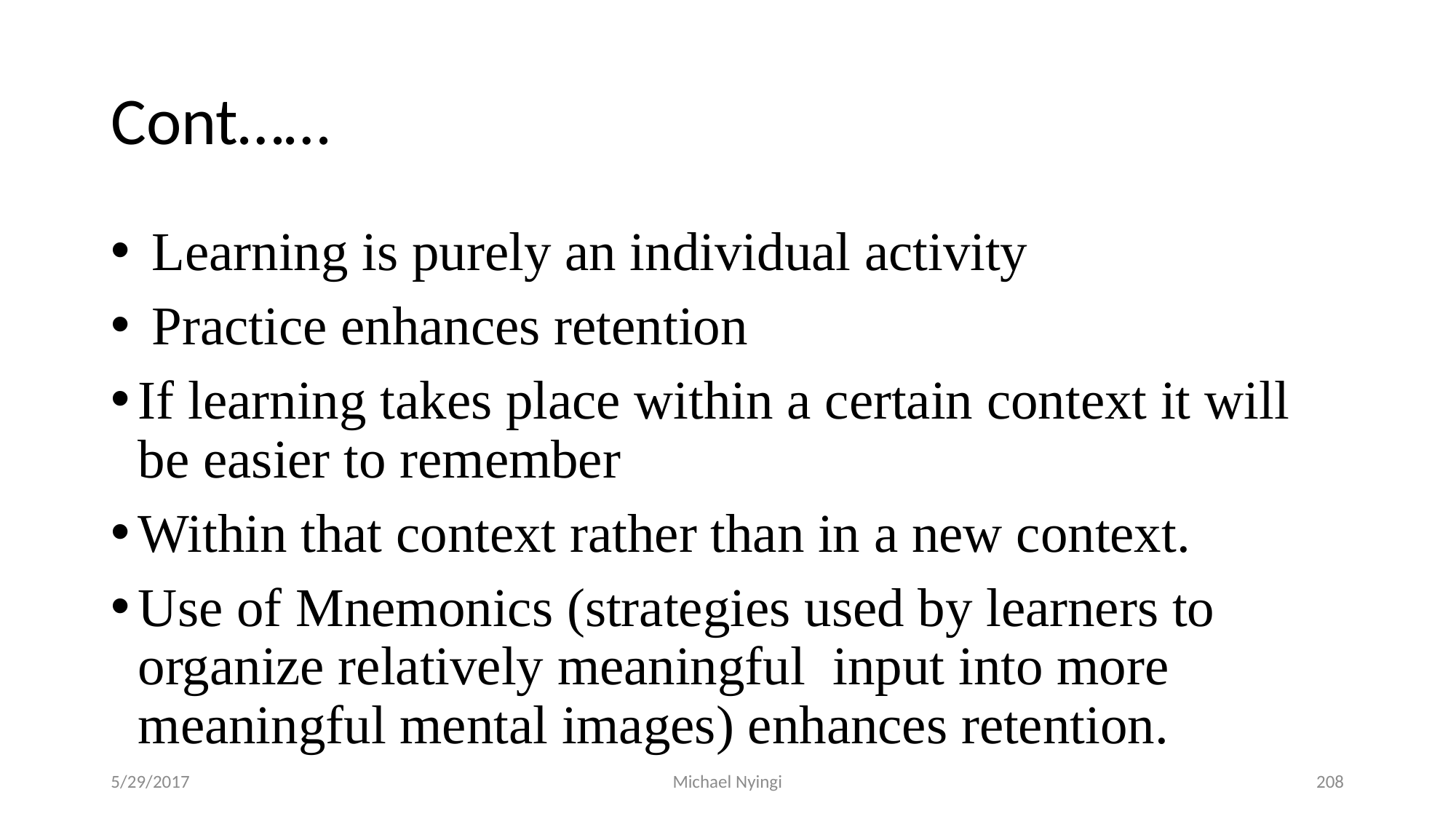

# Cont……
 Learning is purely an individual activity
 Practice enhances retention
If learning takes place within a certain context it will be easier to remember
Within that context rather than in a new context.
Use of Mnemonics (strategies used by learners to organize relatively meaningful  input into more meaningful mental images) enhances retention.

5/29/2017
Michael Nyingi
208